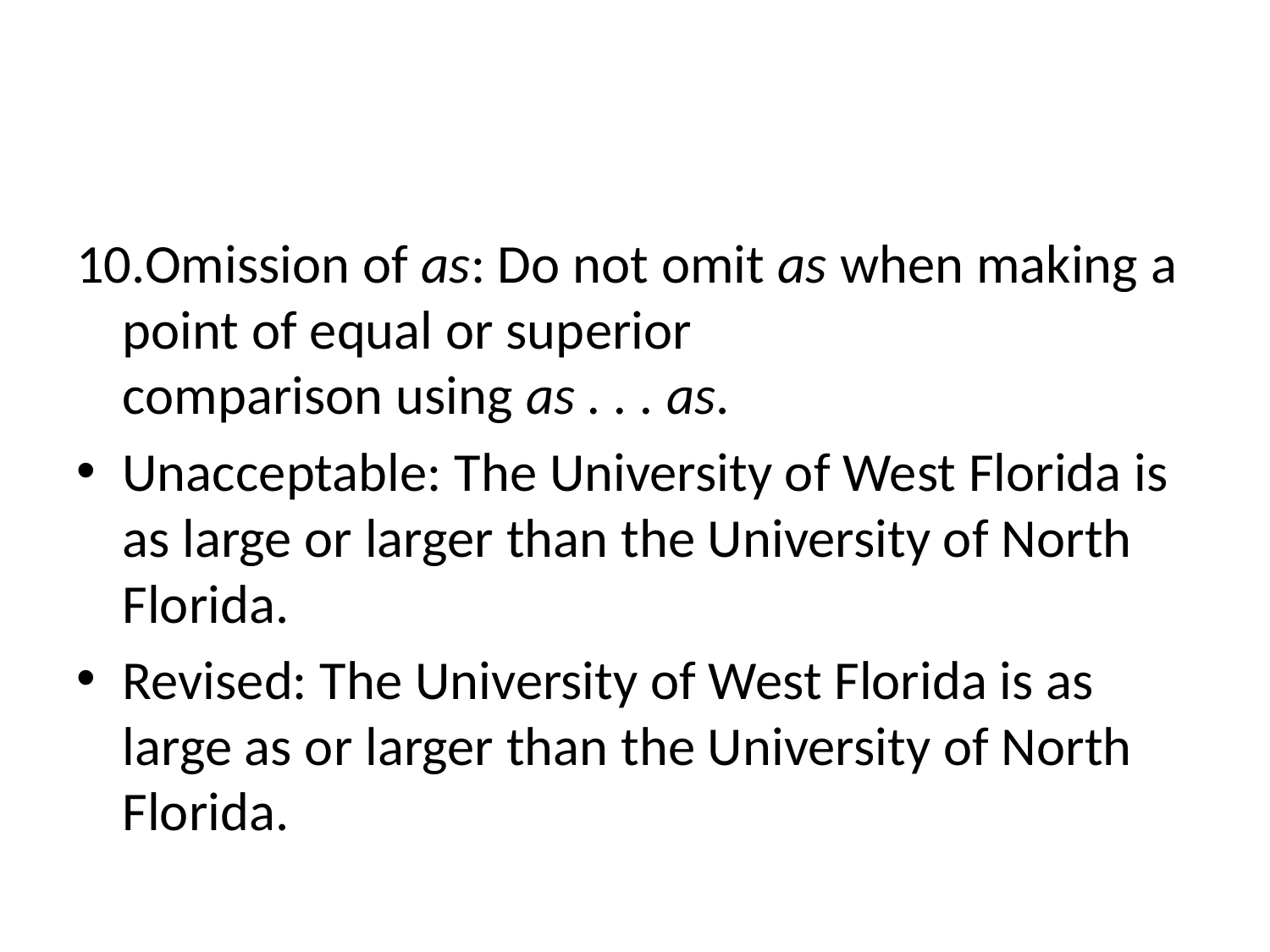

#
10.Omission of as: Do not omit as when making a point of equal or superior
comparison using as . . . as.
Unacceptable: The University of West Florida is as large or larger than the University of North Florida.
Revised: The University of West Florida is as large as or larger than the University of North Florida.